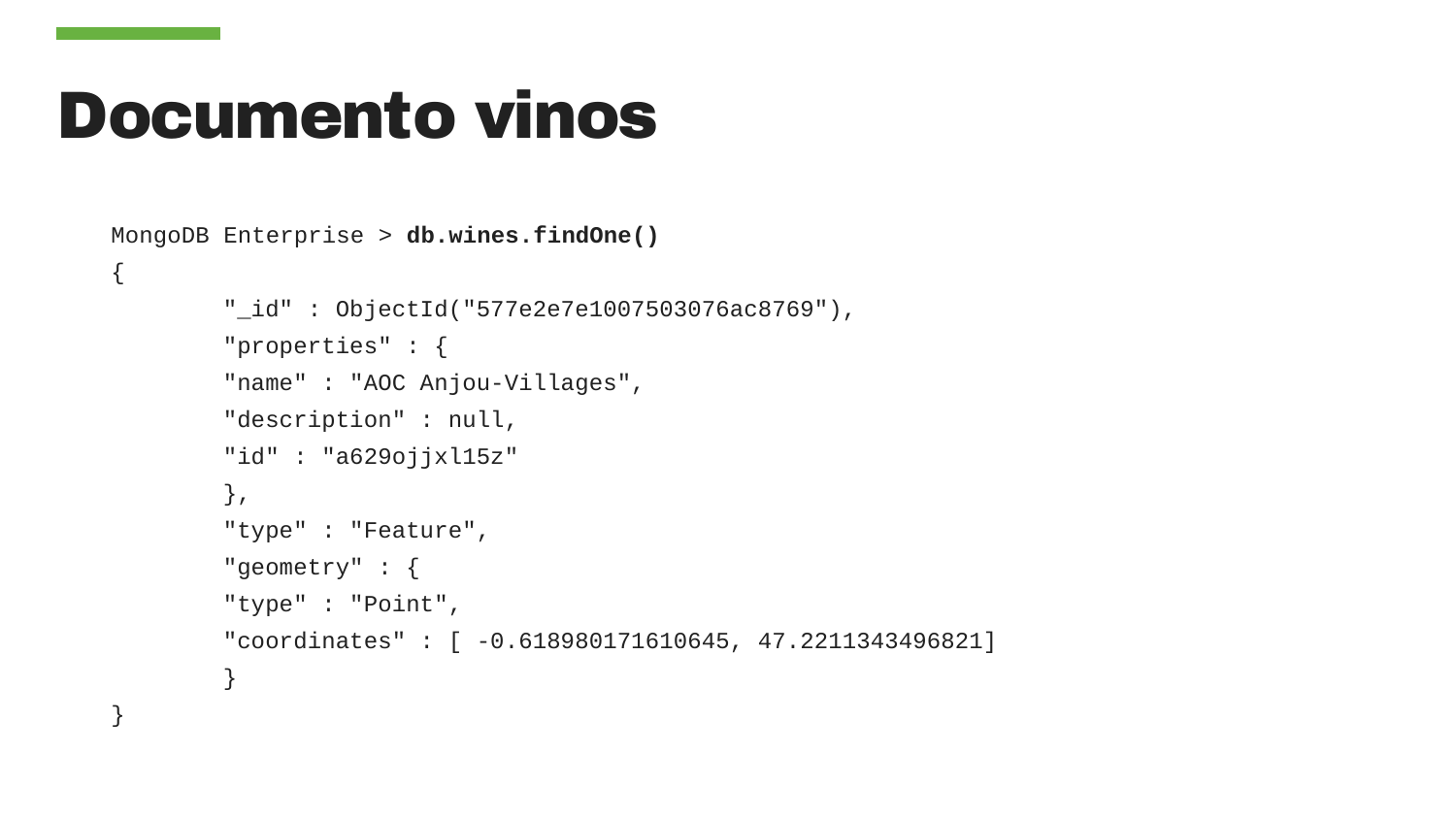

# Documento vinos
MongoDB Enterprise > db.wines.findOne()
{
	"_id" : ObjectId("577e2e7e1007503076ac8769"),
	"properties" : {
		"name" : "AOC Anjou-Villages",
		"description" : null,
		"id" : "a629ojjxl15z"
	},
	"type" : "Feature",
	"geometry" : {
		"type" : "Point",
		"coordinates" : [ -0.618980171610645, 47.2211343496821]
	}
}